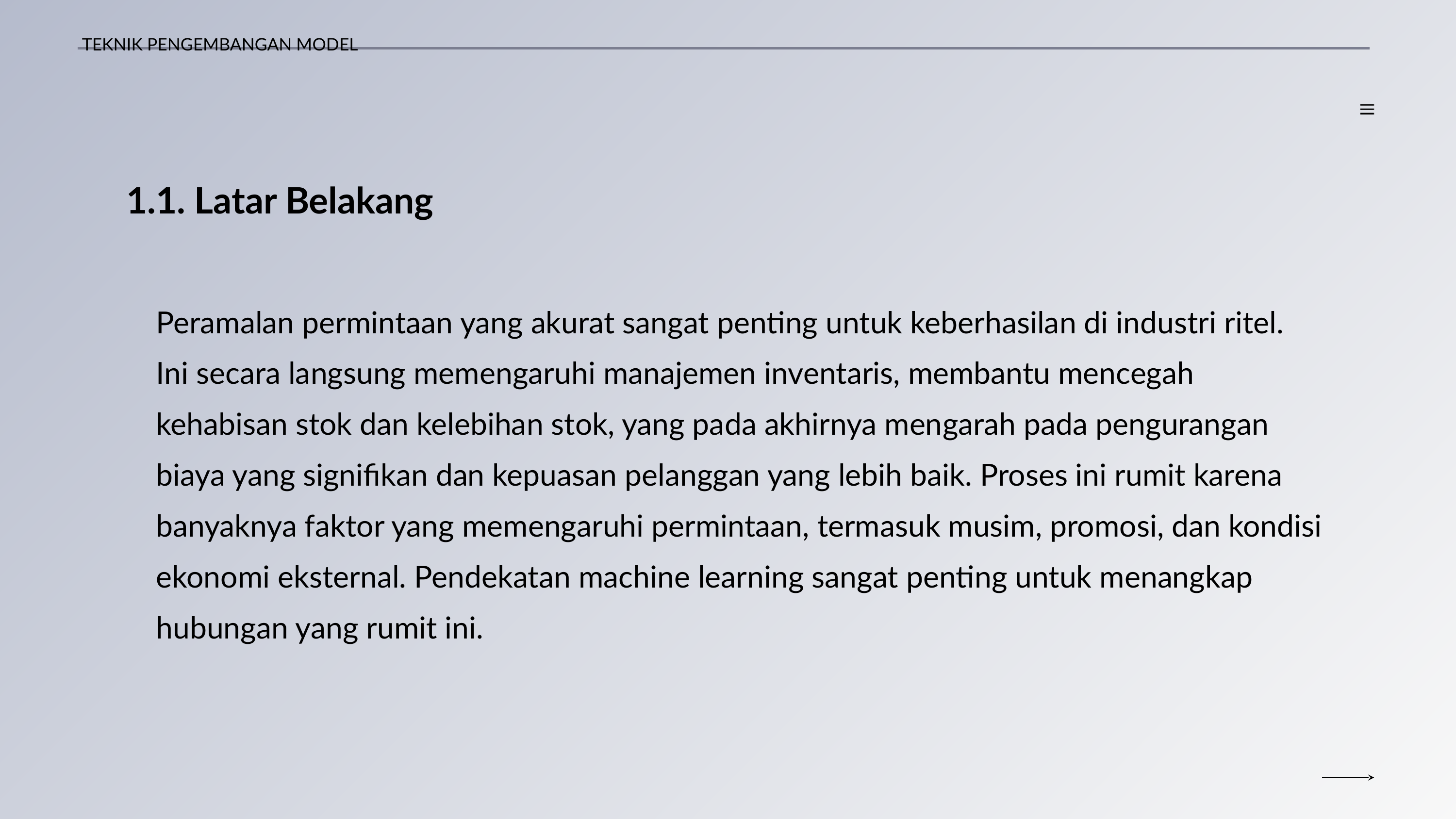

TEKNIK PENGEMBANGAN MODEL

1.1. Latar Belakang
Peramalan permintaan yang akurat sangat penting untuk keberhasilan di industri ritel. Ini secara langsung memengaruhi manajemen inventaris, membantu mencegah kehabisan stok dan kelebihan stok, yang pada akhirnya mengarah pada pengurangan biaya yang signifikan dan kepuasan pelanggan yang lebih baik. Proses ini rumit karena banyaknya faktor yang memengaruhi permintaan, termasuk musim, promosi, dan kondisi ekonomi eksternal. Pendekatan machine learning sangat penting untuk menangkap hubungan yang rumit ini.